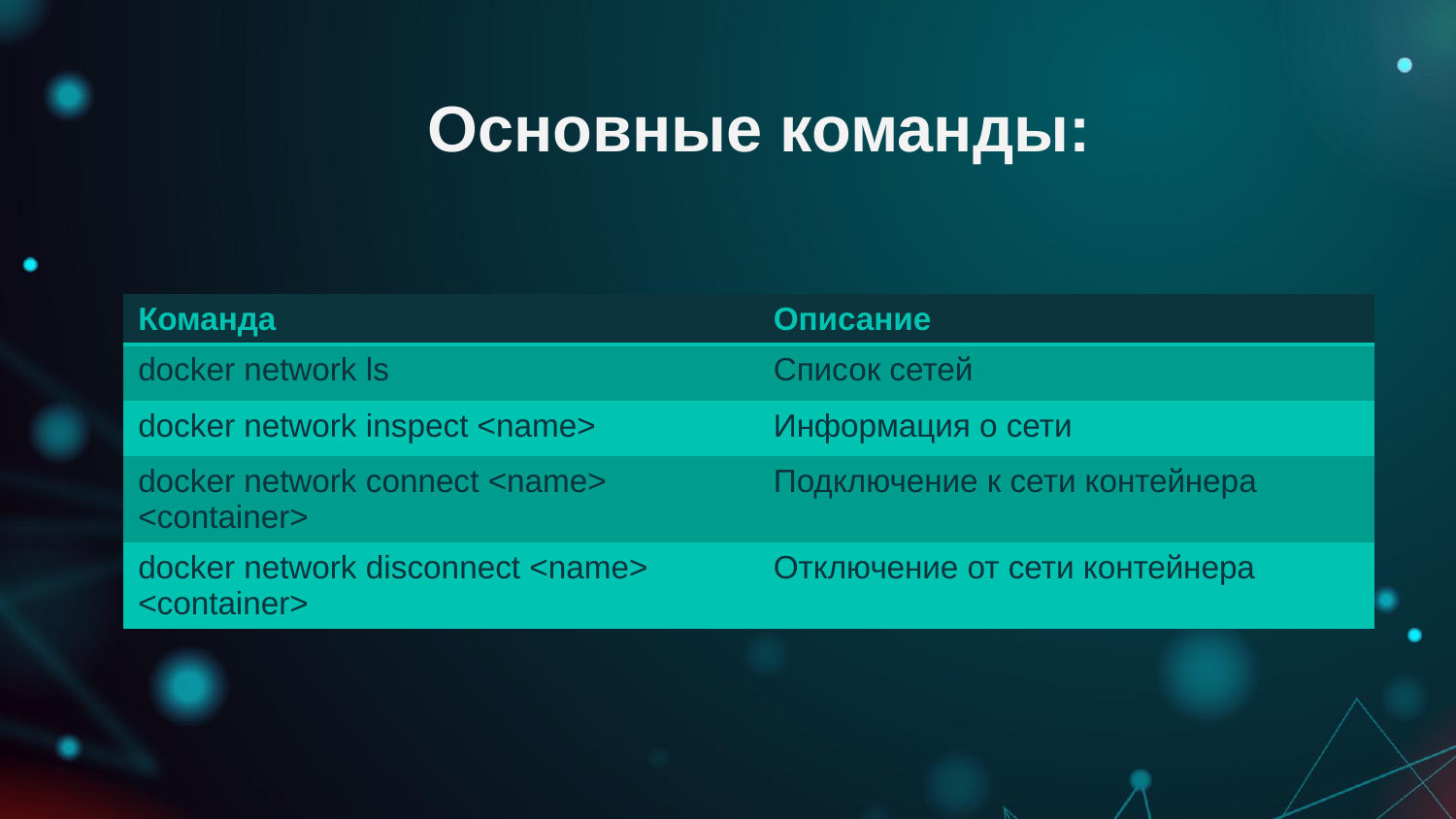

# Основные команды:
| Команда | Описание |
| --- | --- |
| docker network ls | Список сетей |
| docker network inspect <name> | Информация о сети |
| docker network connect <name> <container> | Подключение к сети контейнера |
| docker network disconnect <name> <container> | Отключение от сети контейнера |